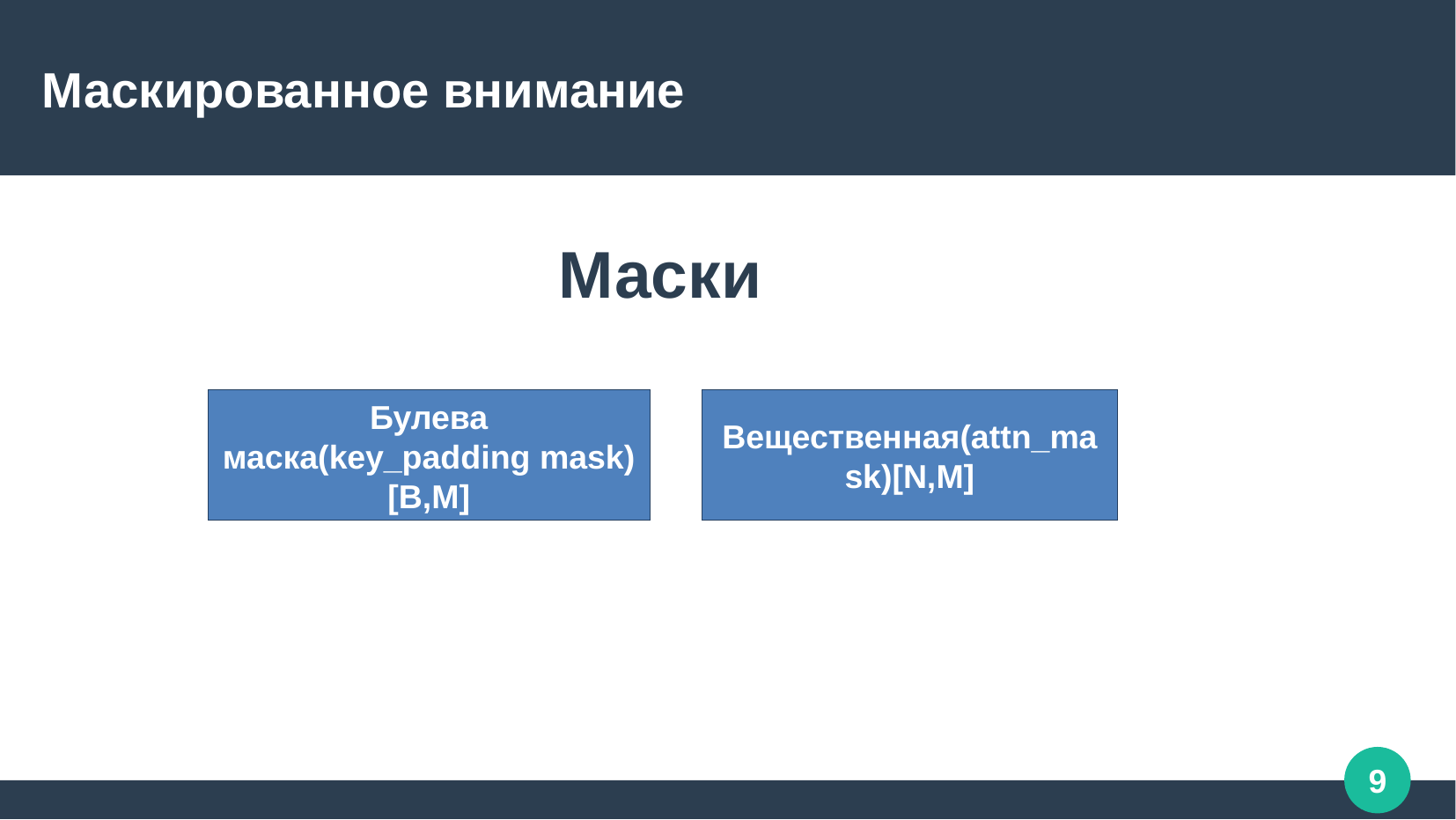

Маскированное внимание
Маски

Булева маска(key_padding mask)[B,M]
Вещественная(attn_mask)[N,M]